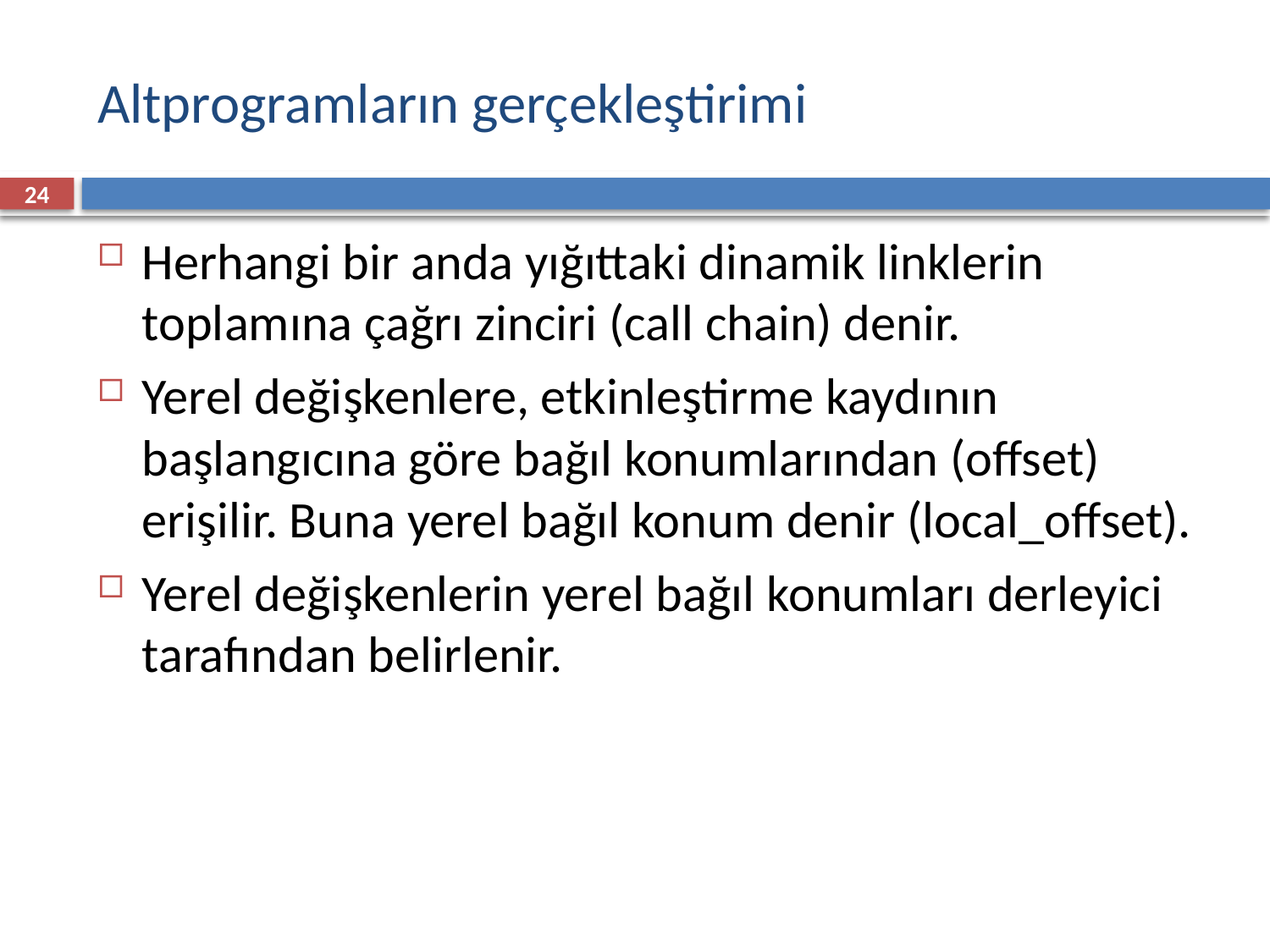

# Altprogramların gerçekleştirimi
24
Herhangi bir anda yığıttaki dinamik linklerin toplamına çağrı zinciri (call chain) denir.
Yerel değişkenlere, etkinleştirme kaydının başlangıcına göre bağıl konumlarından (offset) erişilir. Buna yerel bağıl konum denir (local_offset).
Yerel değişkenlerin yerel bağıl konumları derleyici tarafından belirlenir.